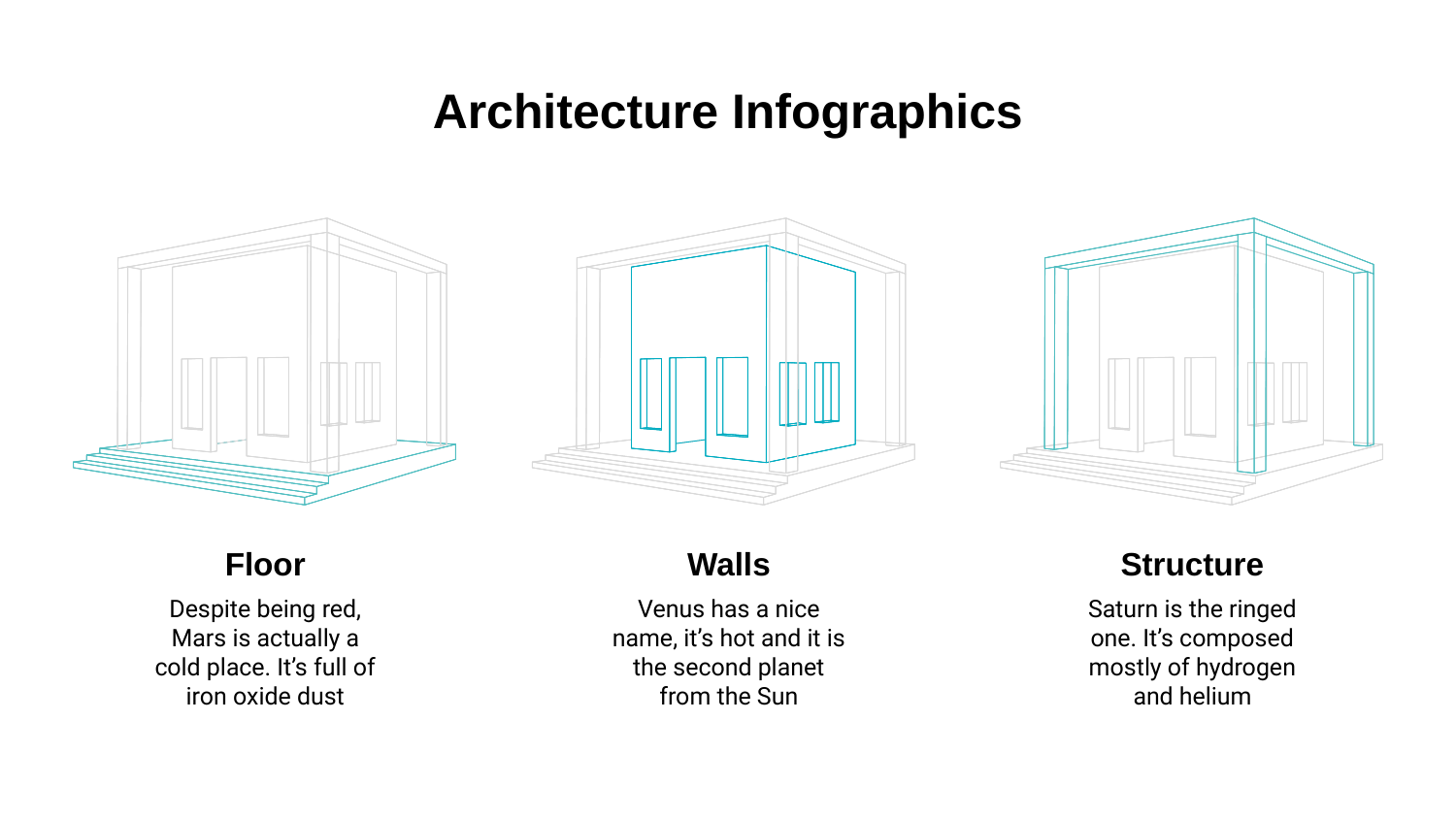

# Architecture Infographics

Floor
Walls
Structure
Despite being red, Mars is actually a cold place. It’s full of iron oxide dust
Venus has a nice name, it’s hot and it is the second planet from the Sun
Saturn is the ringed one. It’s composed mostly of hydrogen and helium